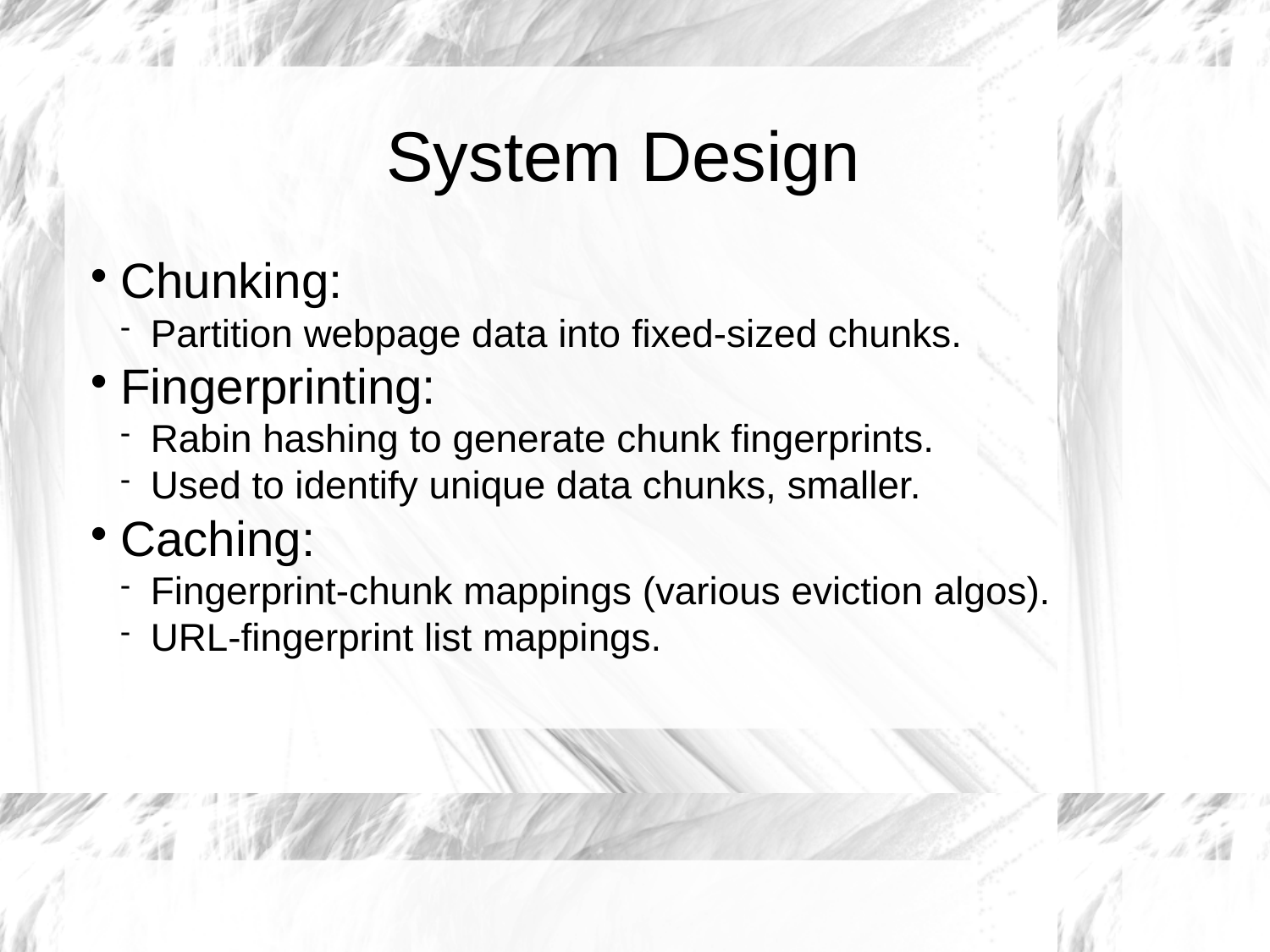

5
System Design
Chunking:
Partition webpage data into fixed-sized chunks.
Fingerprinting:
Rabin hashing to generate chunk fingerprints.
Used to identify unique data chunks, smaller.
Caching:
Fingerprint-chunk mappings (various eviction algos).
URL-fingerprint list mappings.